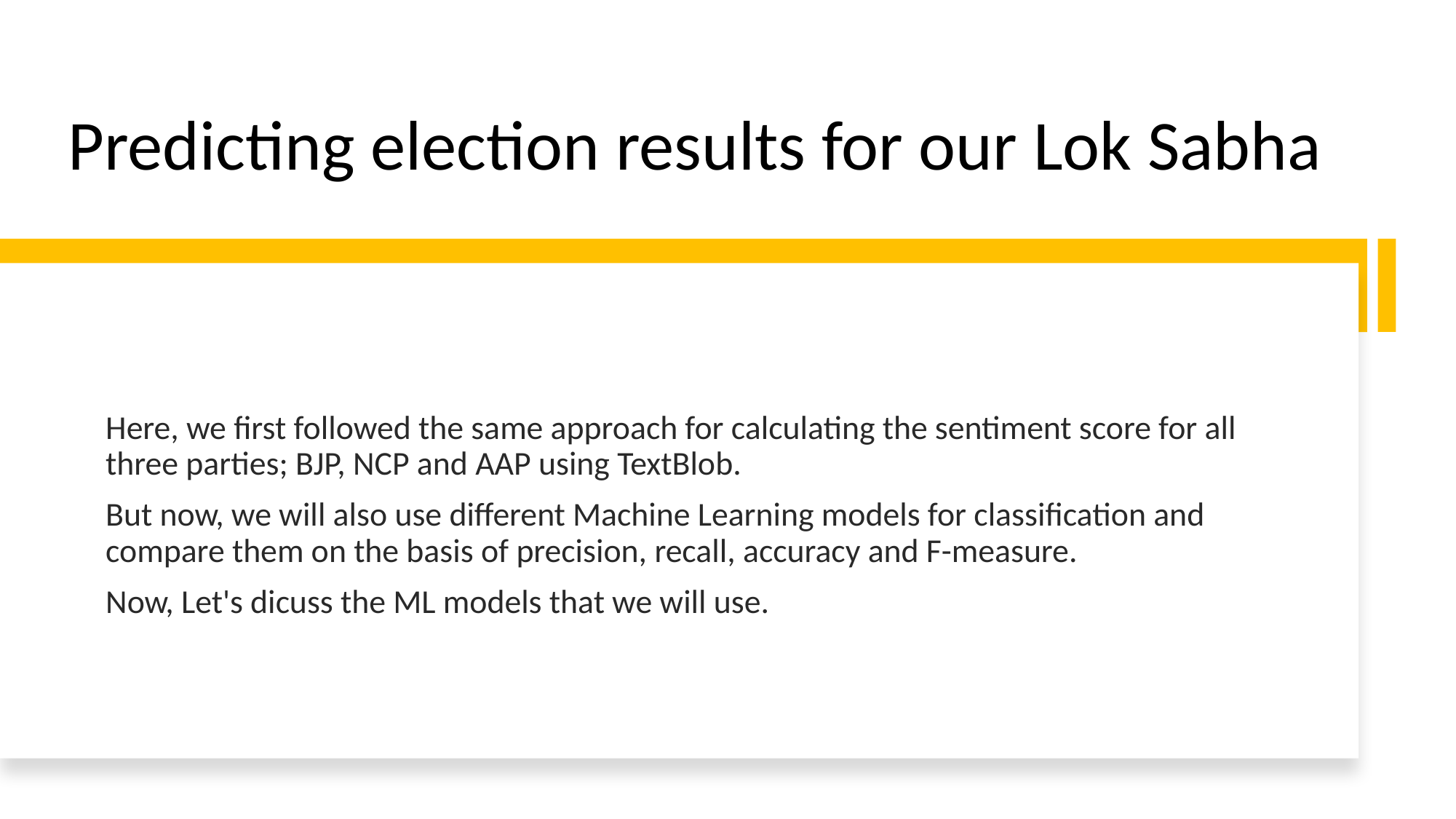

# Predicting election results for our Lok Sabha

Here, we first followed the same approach for calculating the sentiment score for all three parties; BJP, NCP and AAP using TextBlob.
But now, we will also use different Machine Learning models for classification and compare them on the basis of precision, recall, accuracy and F-measure.
Now, Let's dicuss the ML models that we will use.